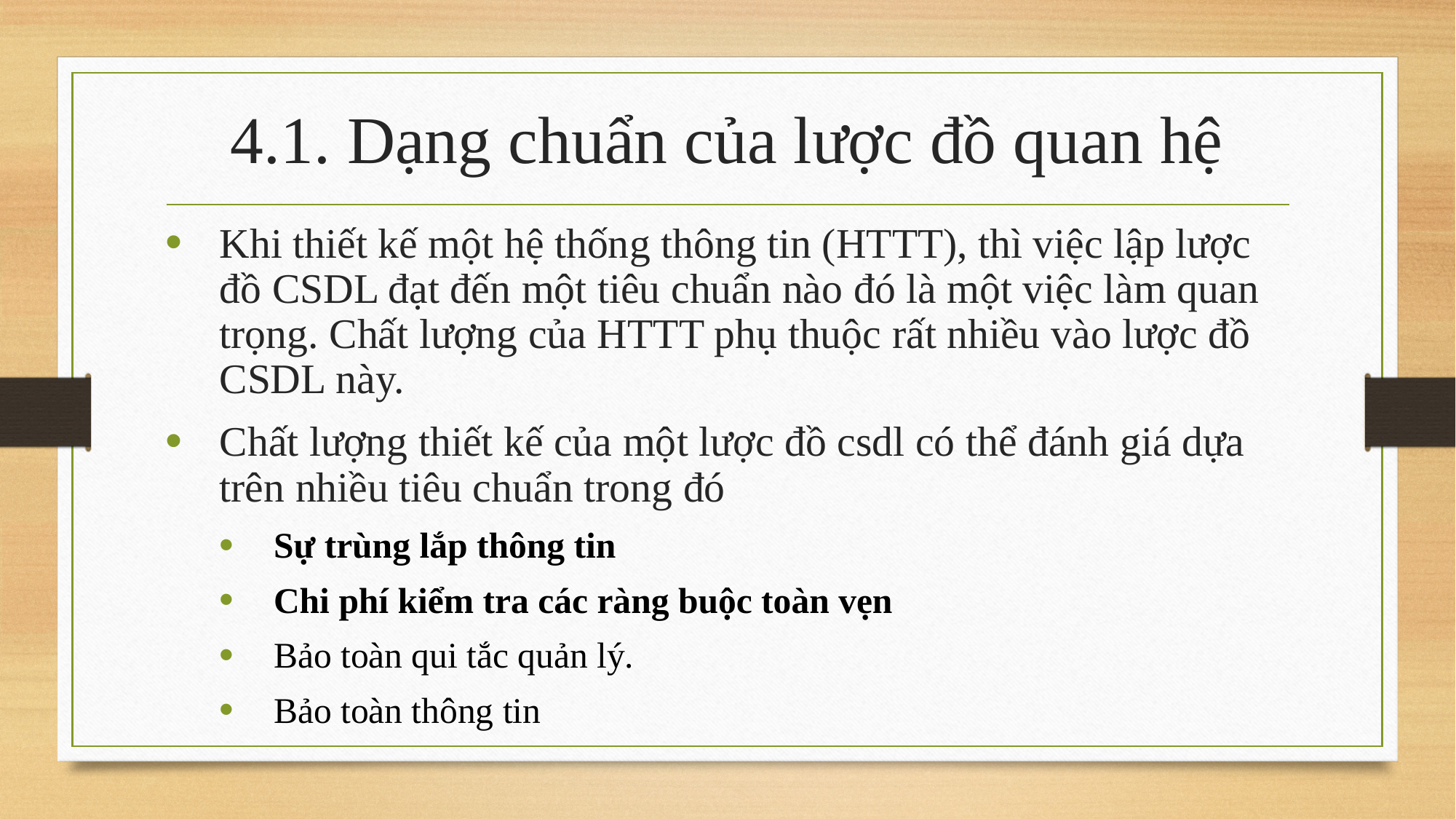

# 4.1. Dạng chuẩn của lược đồ quan hệ
Khi thiết kế một hệ thống thông tin (HTTT), thì việc lập lược đồ CSDL đạt đến một tiêu chuẩn nào đó là một việc làm quan trọng. Chất lượng của HTTT phụ thuộc rất nhiều vào lược đồ CSDL này.
Chất lượng thiết kế của một lược đồ csdl có thể đánh giá dựa trên nhiều tiêu chuẩn trong đó
Sự trùng lắp thông tin
Chi phí kiểm tra các ràng buộc toàn vẹn
Bảo toàn qui tắc quản lý.
Bảo toàn thông tin